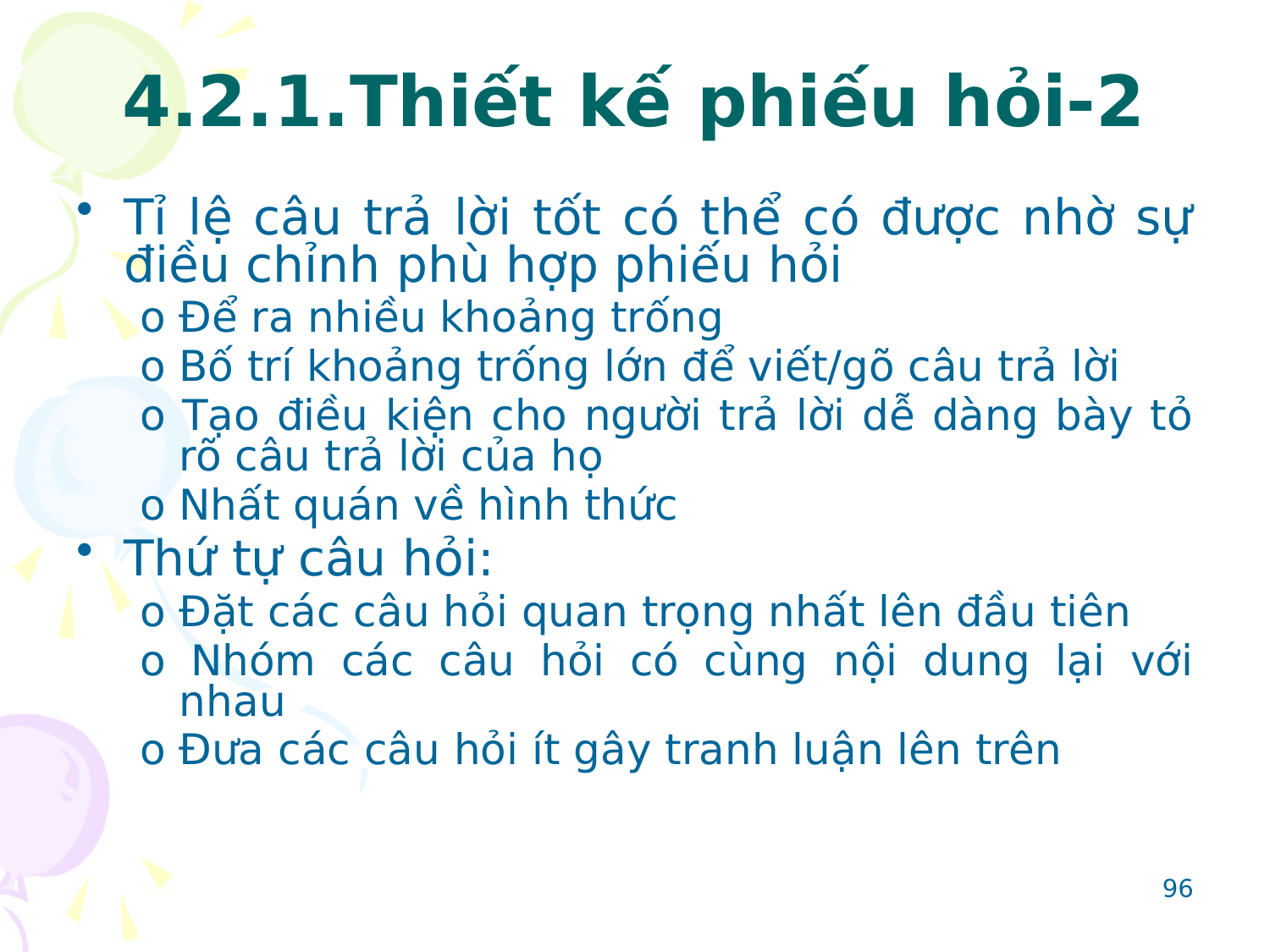

# 4.2.1.Thiết kế phiếu hỏi-2
Tỉ lệ câu trả lời tốt có thể có được nhờ sự điều chỉnh phù hợp phiếu hỏi
o Để ra nhiều khoảng trống
o Bố trí khoảng trống lớn để viết/gõ câu trả lời
o Tạo điều kiện cho người trả lời dễ dàng bày tỏ rõ câu trả lời của họ
o Nhất quán về hình thức
Thứ tự câu hỏi:
o Đặt các câu hỏi quan trọng nhất lên đầu tiên
o Nhóm các câu hỏi có cùng nội dung lại với nhau
o Đưa các câu hỏi ít gây tranh luận lên trên
96